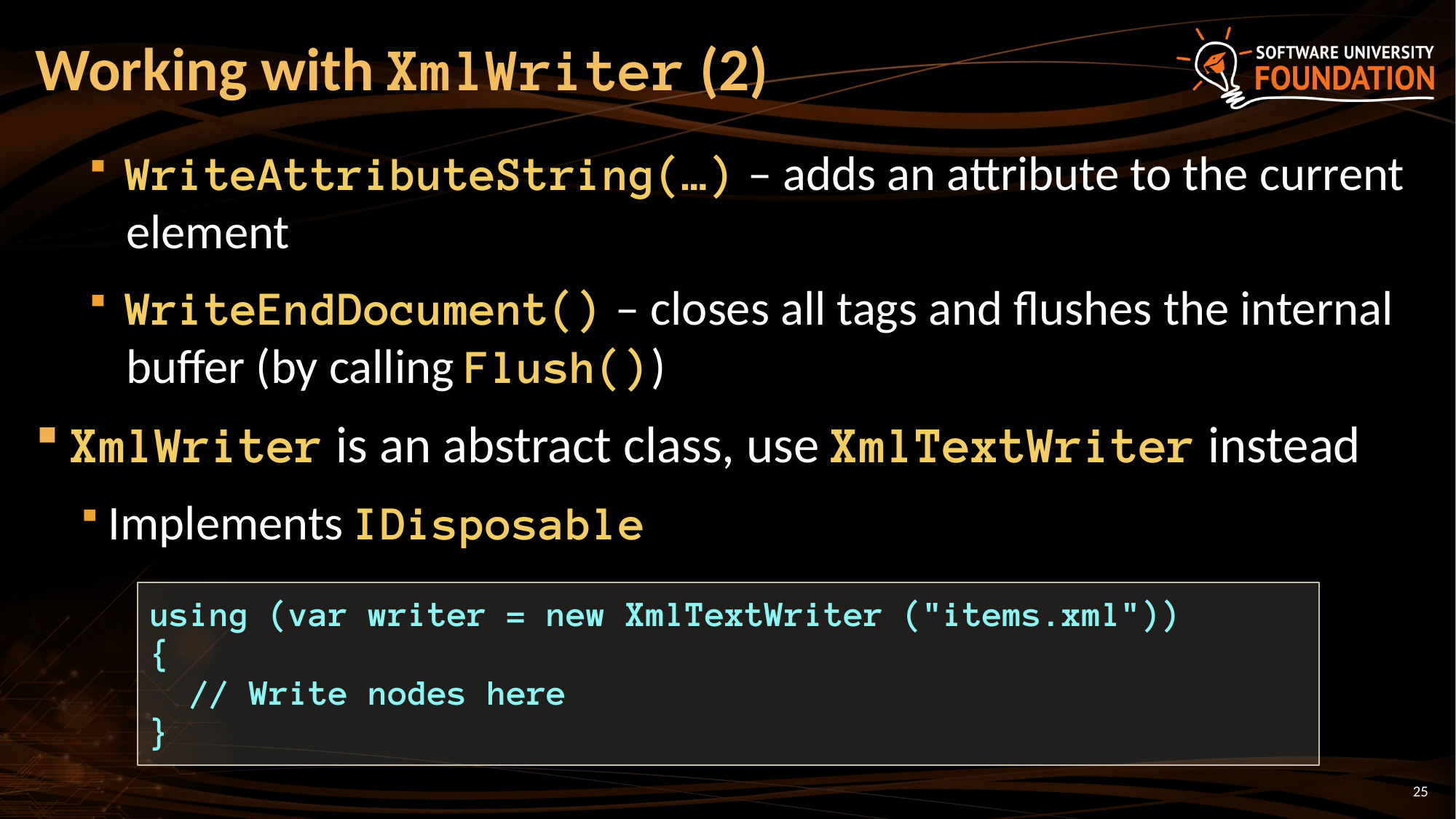

# Working with XmlWriter (2)
WriteAttributeString(…) – adds an attribute to the current element
WriteEndDocument() – closes all tags and flushes the internal buffer (by calling Flush())
XmlWriter is an abstract class, use XmlTextWriter instead
Implements IDisposable
using (var writer = new XmlTextWriter ("items.xml"))
{
  // Write nodes here
}
25